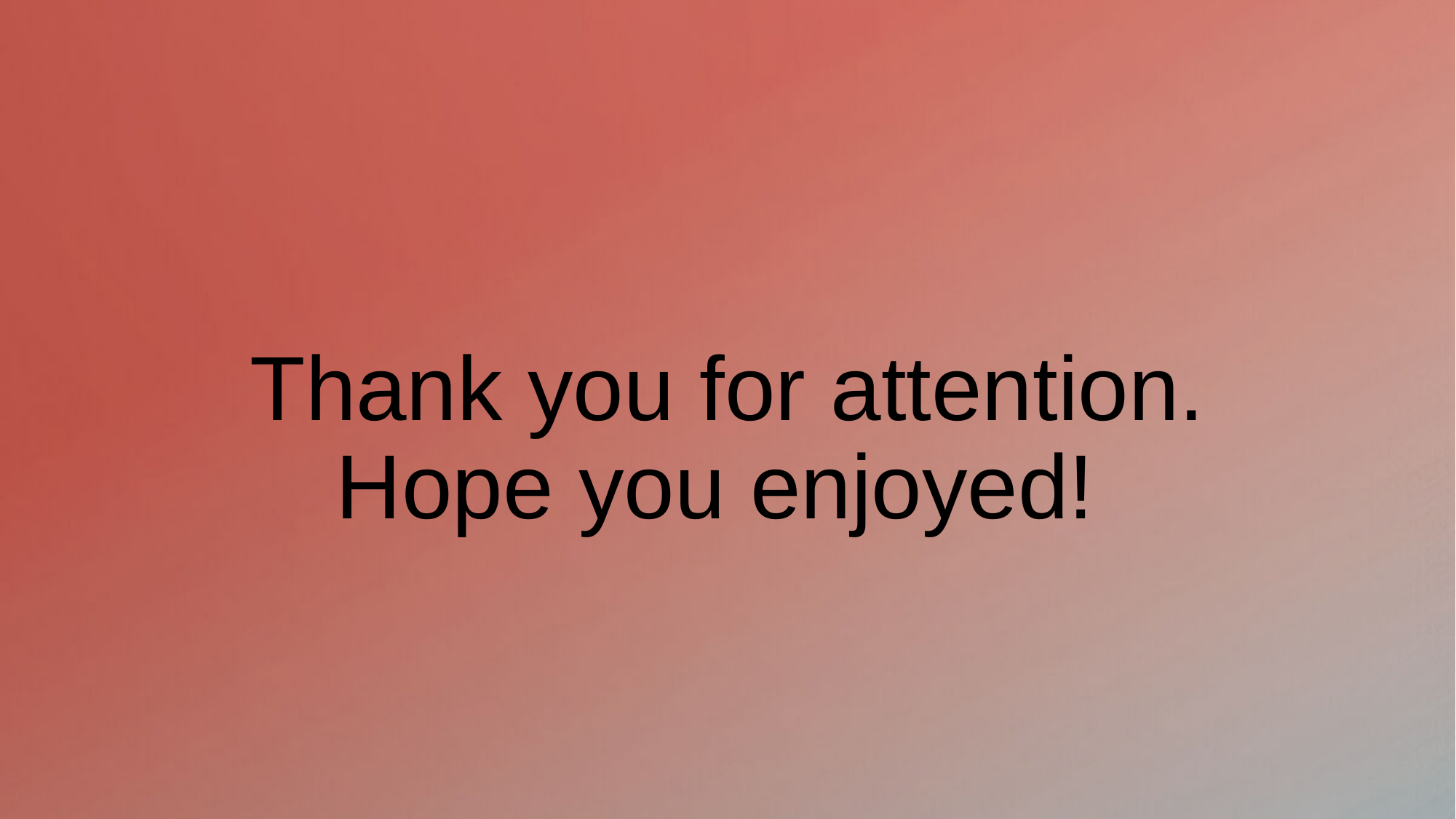

# Thank you for attention. Hope you enjoyed!